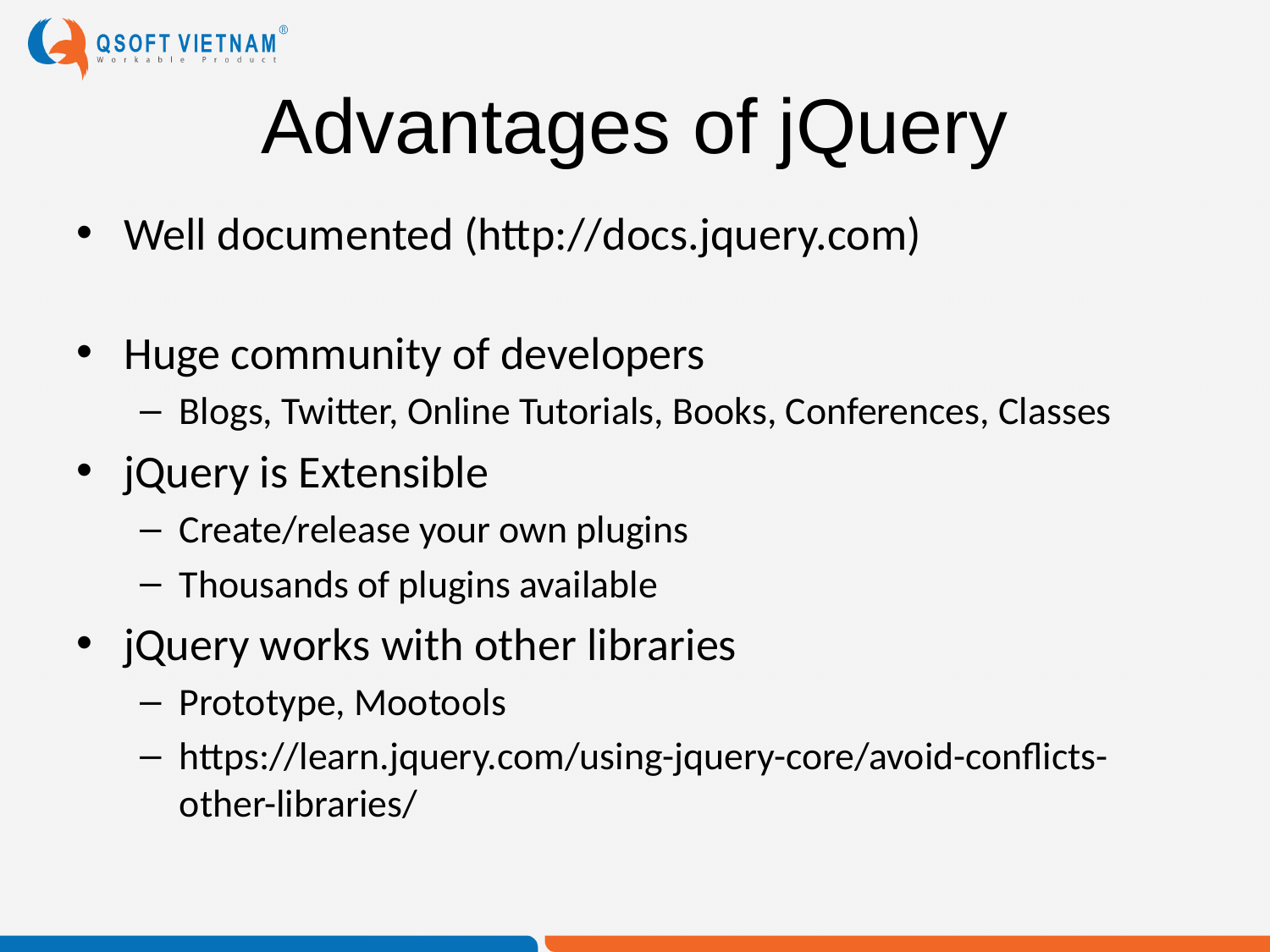

# Advantages of jQuery
Well documented (http://docs.jquery.com)
Huge community of developers
Blogs, Twitter, Online Tutorials, Books, Conferences, Classes
jQuery is Extensible
Create/release your own plugins
Thousands of plugins available
jQuery works with other libraries
Prototype, Mootools
https://learn.jquery.com/using-jquery-core/avoid-conflicts-other-libraries/